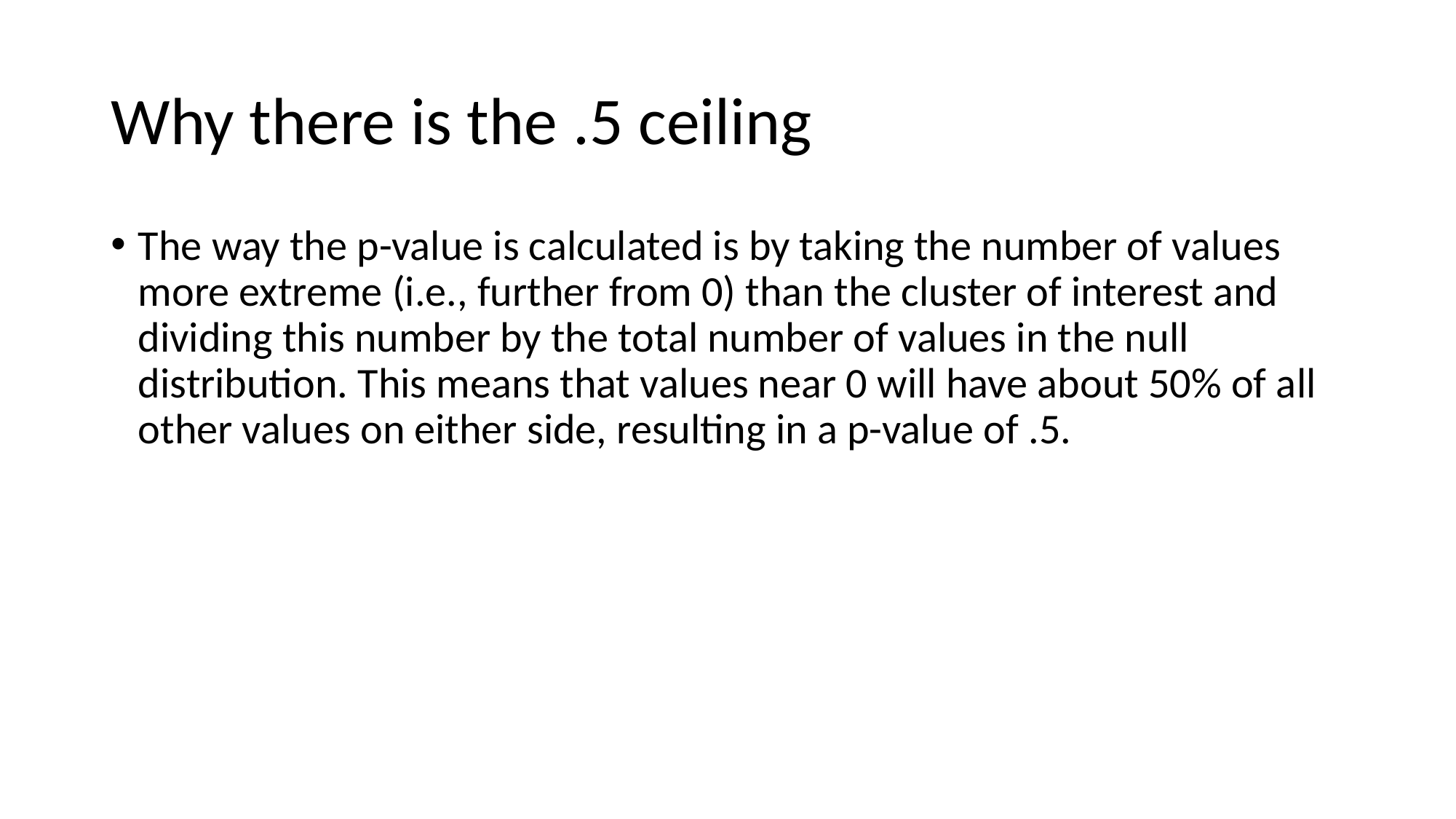

# Why there is the .5 ceiling
The way the p-value is calculated is by taking the number of values more extreme (i.e., further from 0) than the cluster of interest and dividing this number by the total number of values in the null distribution. This means that values near 0 will have about 50% of all other values on either side, resulting in a p-value of .5.